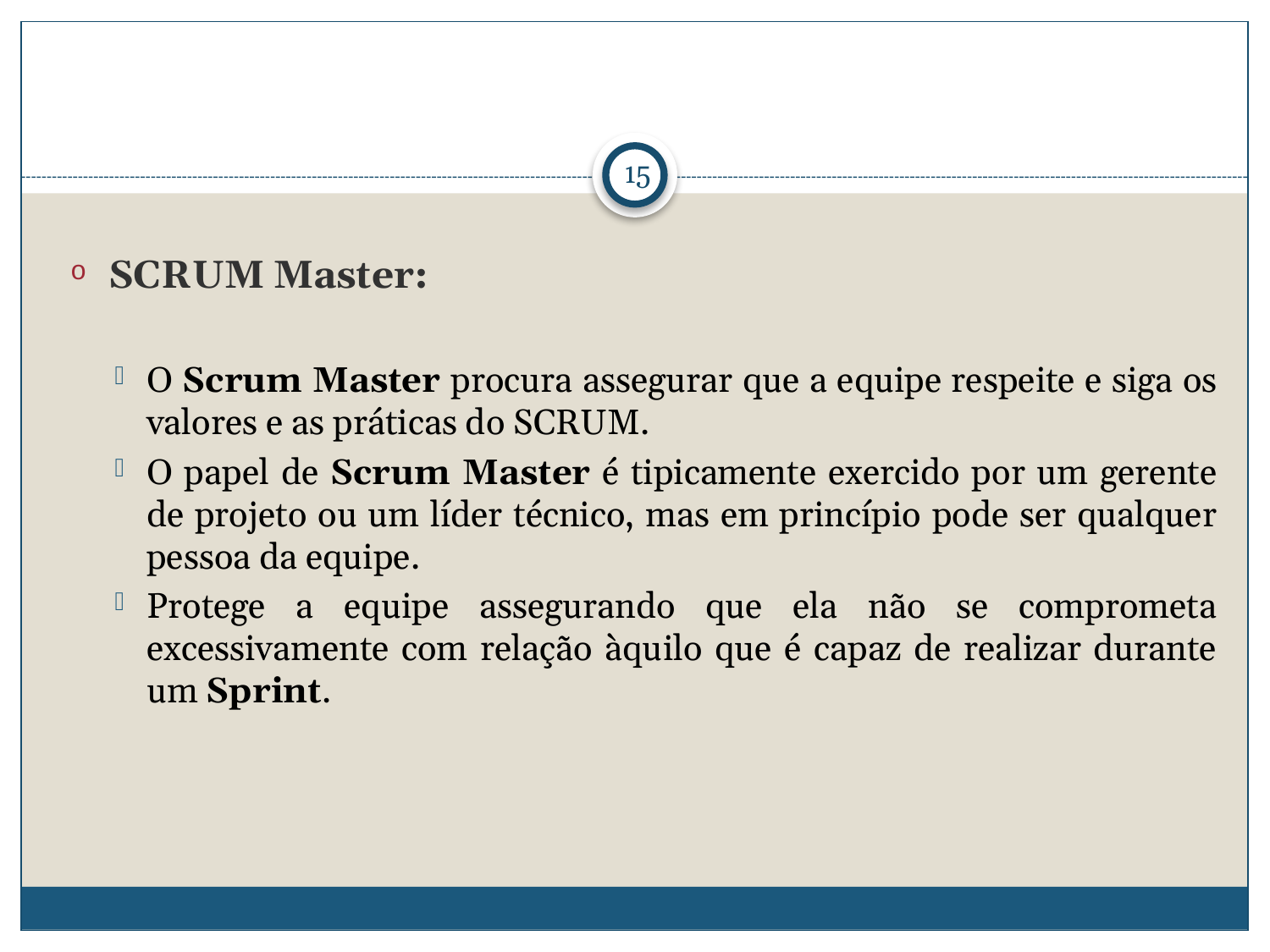

15
SCRUM Master:

O Scrum Master procura assegurar que a equipe respeite e siga os valores e as práticas do SCRUM.
O papel de Scrum Master é tipicamente exercido por um gerente de projeto ou um líder técnico, mas em princípio pode ser qualquer pessoa da equipe.
Protege a equipe assegurando que ela não se comprometa excessivamente com relação àquilo que é capaz de realizar durante um Sprint.